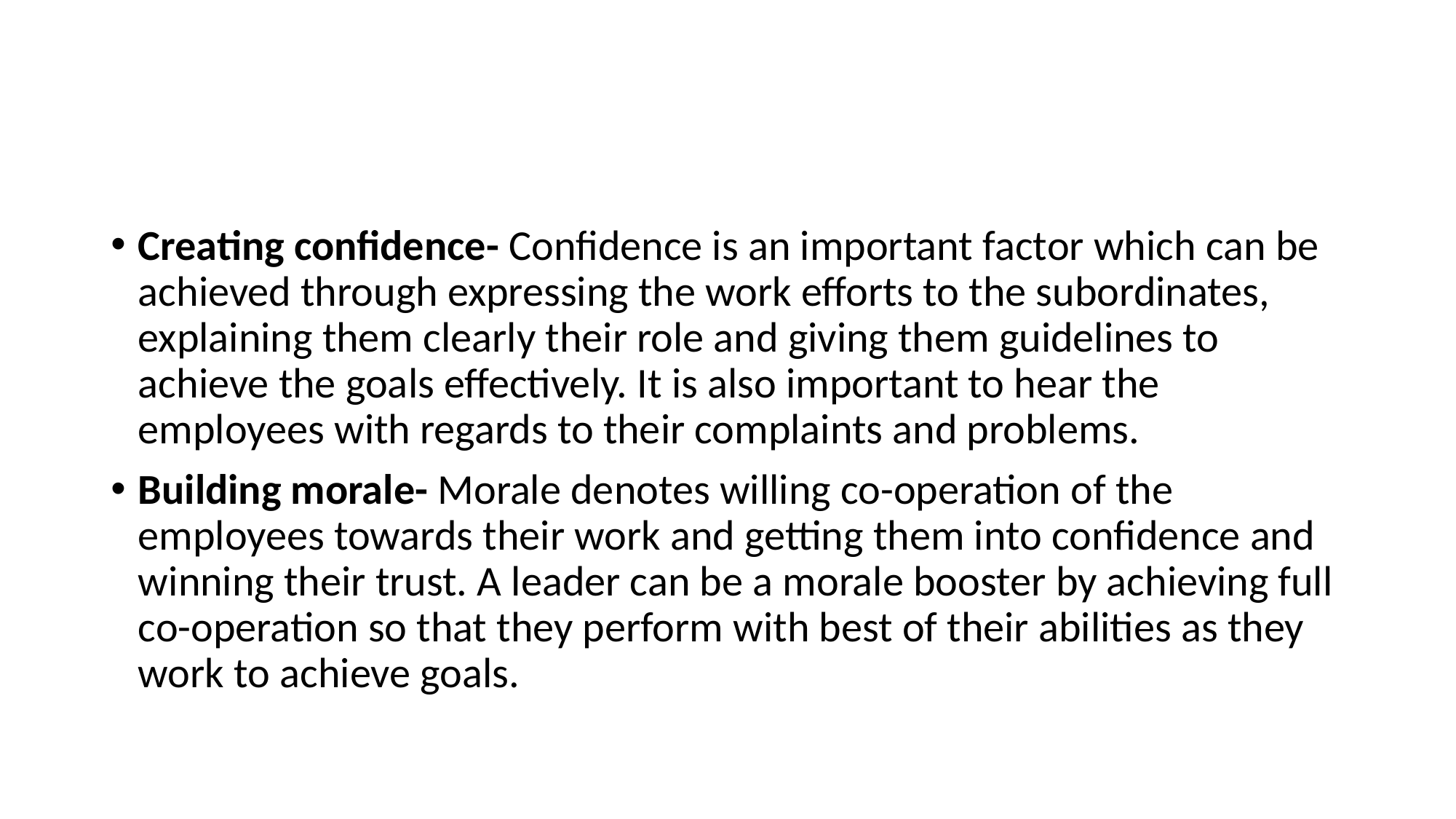

Creating confidence- Confidence is an important factor which can be achieved through expressing the work efforts to the subordinates, explaining them clearly their role and giving them guidelines to achieve the goals effectively. It is also important to hear the employees with regards to their complaints and problems.
Building morale- Morale denotes willing co-operation of the employees towards their work and getting them into confidence and winning their trust. A leader can be a morale booster by achieving full co-operation so that they perform with best of their abilities as they work to achieve goals.